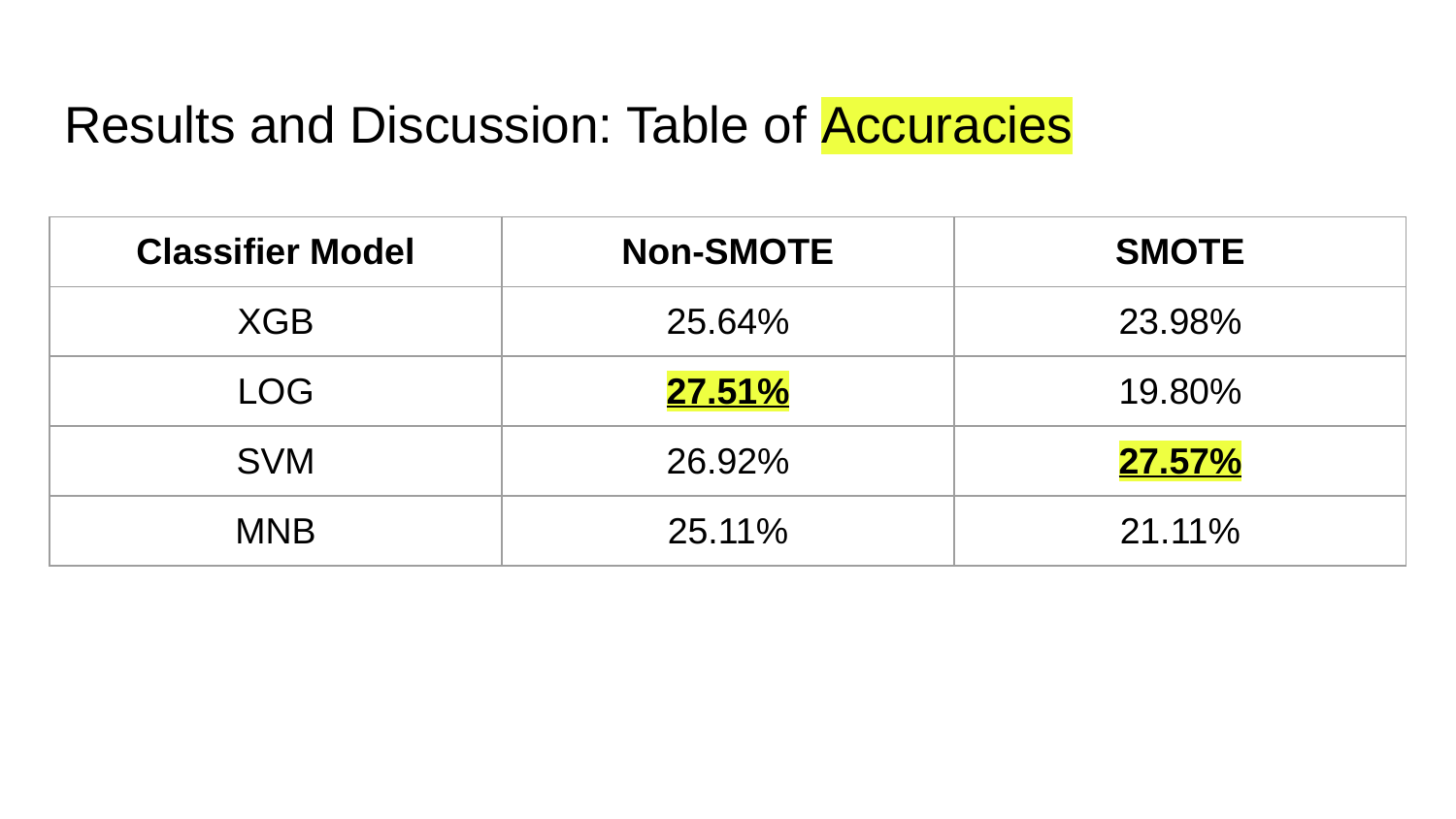

# Results and Discussion: Table of Accuracies
| Classifier Model | Non-SMOTE | SMOTE |
| --- | --- | --- |
| XGB | 25.64% | 23.98% |
| LOG | 27.51% | 19.80% |
| SVM | 26.92% | 27.57% |
| MNB | 25.11% | 21.11% |